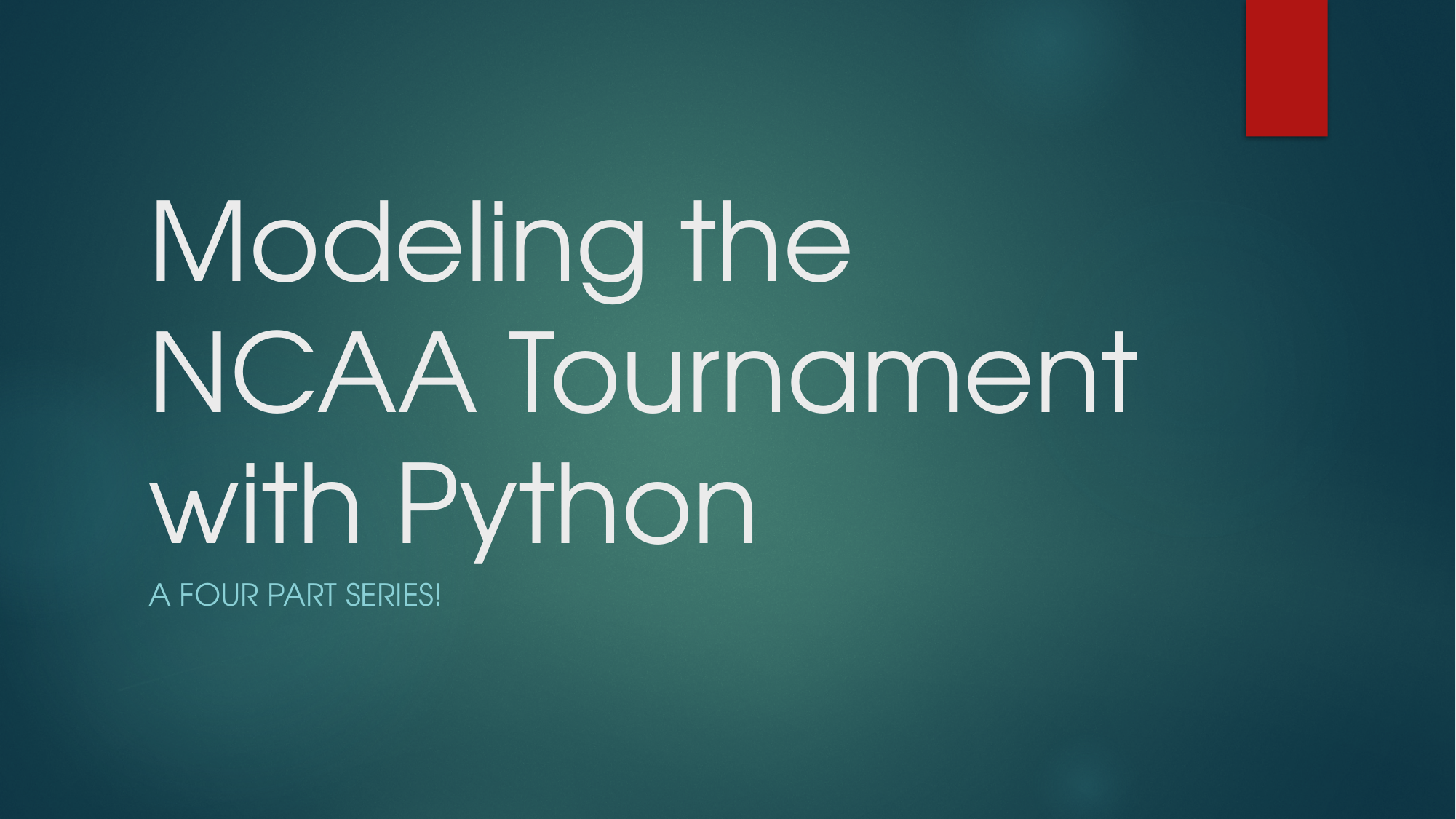

# Modeling the NCAA Tournament with Python
A Four part series!